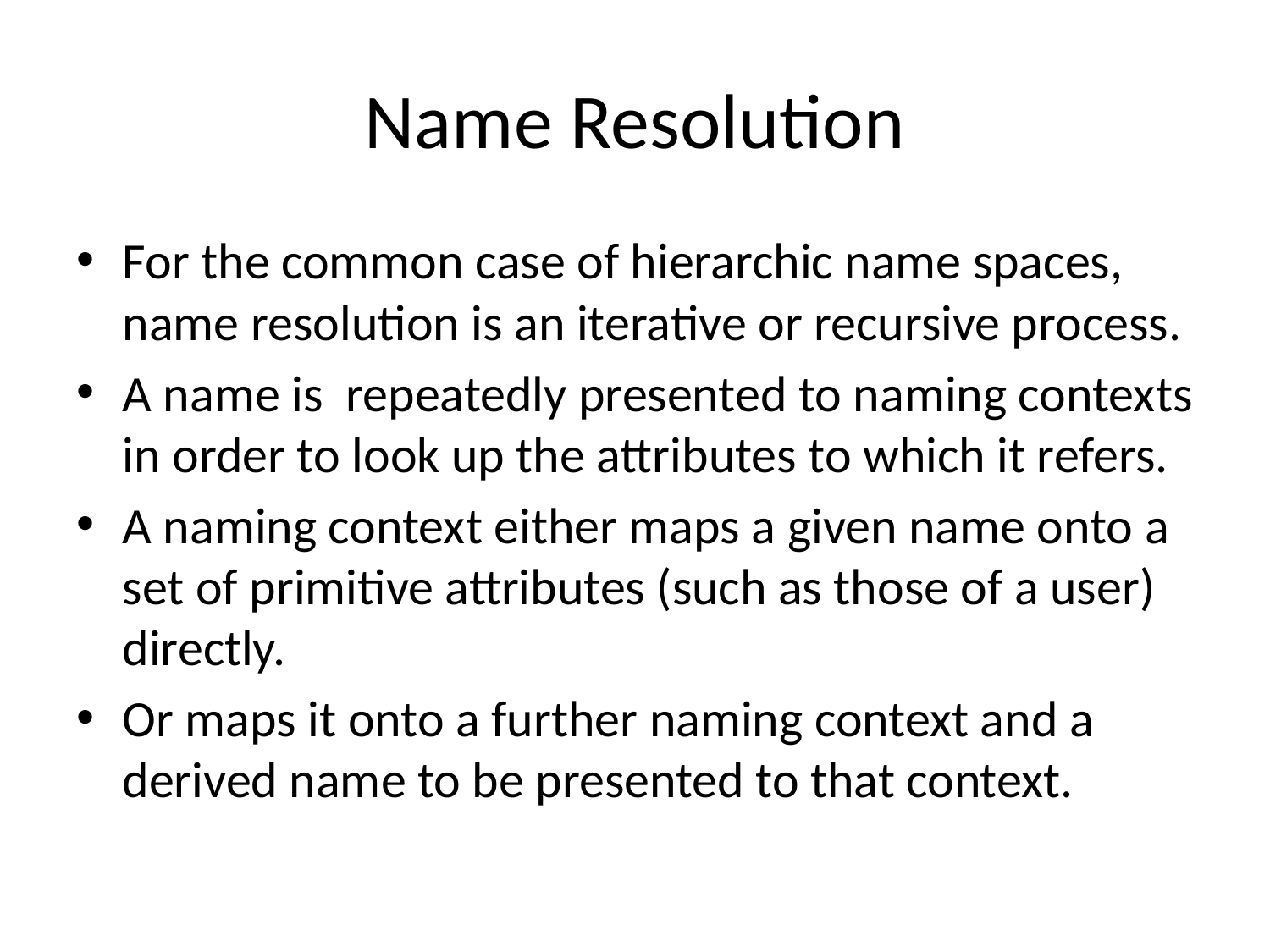

# Name Resolution
For the common case of hierarchic name spaces, name resolution is an iterative or recursive process.
A name is  repeatedly presented to naming contexts in order to look up the attributes to which it refers.
A naming context either maps a given name onto a set of primitive attributes (such as those of a user) directly.
Or maps it onto a further naming context and a derived name to be presented to that context.